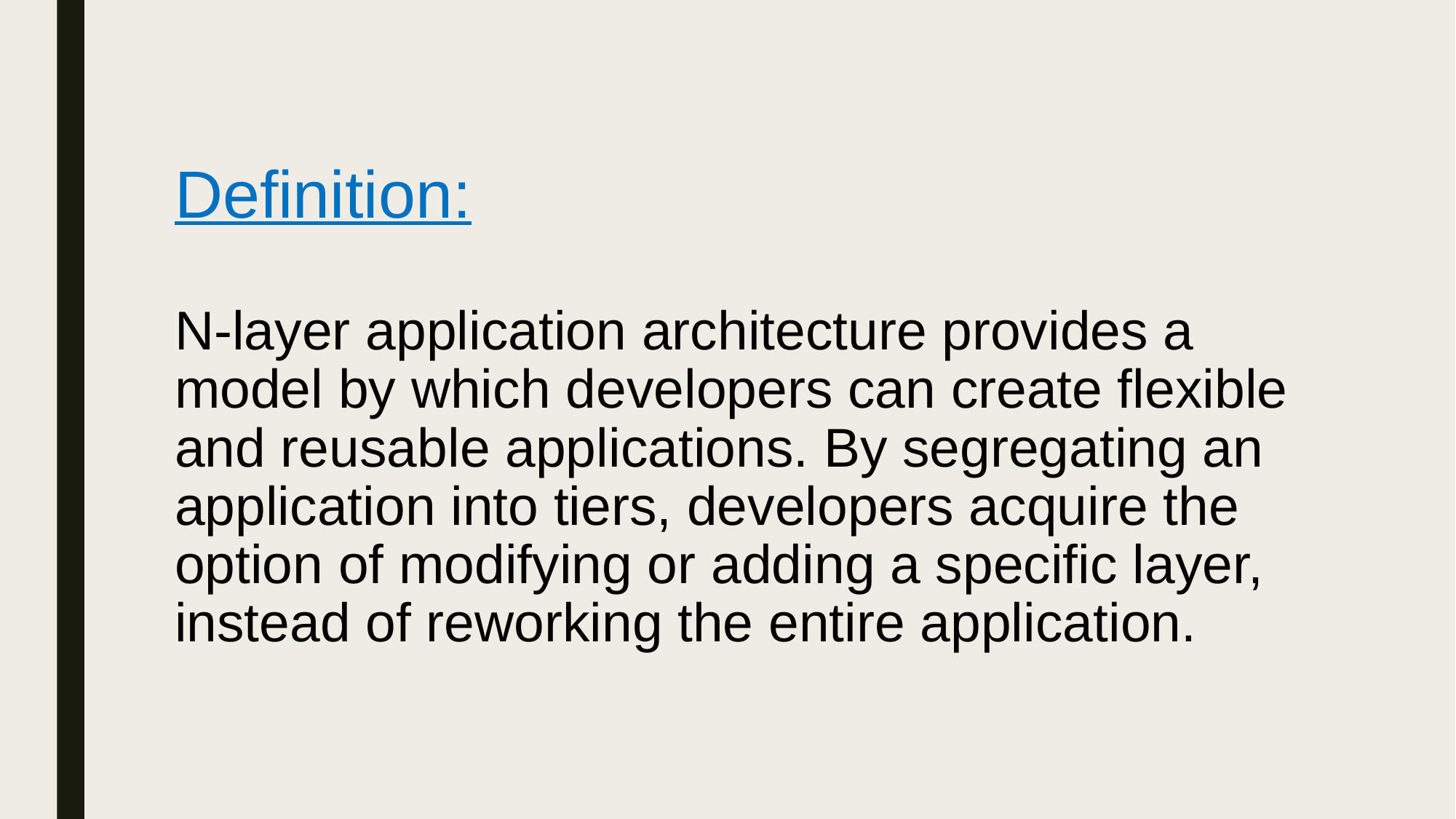

# Definition: N-layer application architecture provides a model by which developers can create flexible and reusable applications. By segregating an application into tiers, developers acquire the option of modifying or adding a specific layer, instead of reworking the entire application.